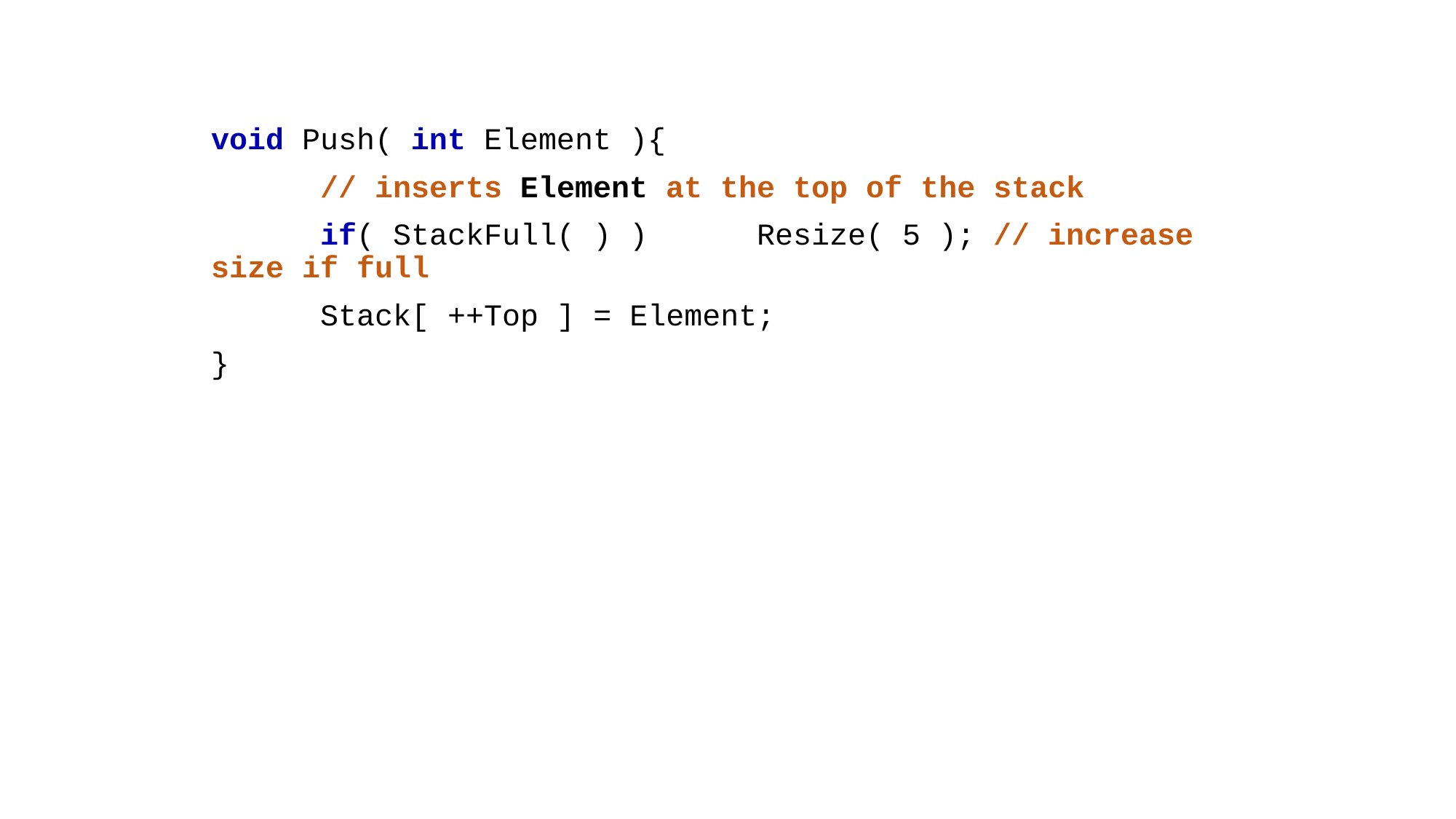

void Push( int Element ){
	// inserts Element at the top of the stack
	if( StackFull( ) )	Resize( 5 ); // increase size if full
 	Stack[ ++Top ] = Element;
}